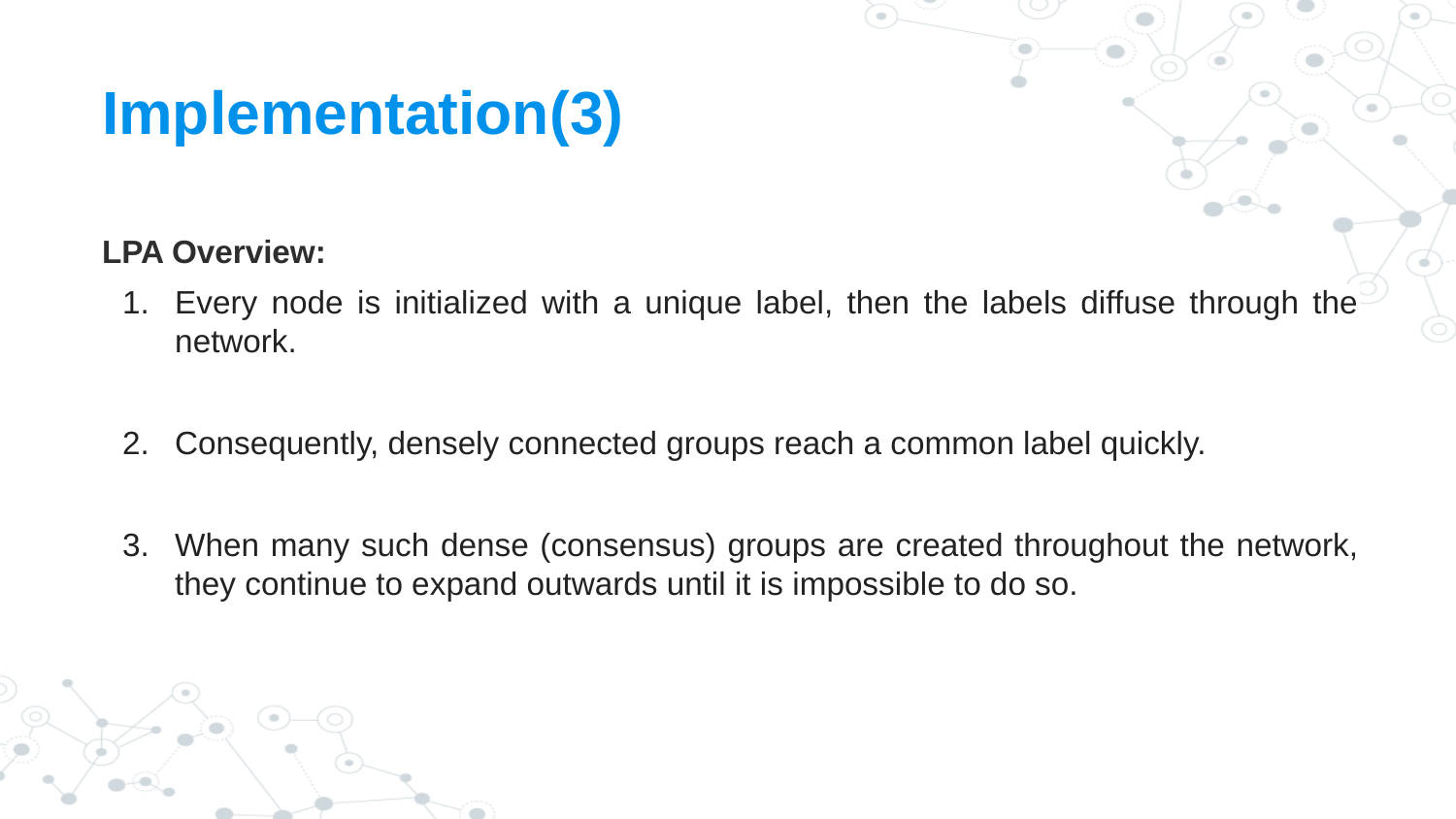

# Implementation(3)
LPA Overview:
Every node is initialized with a unique label, then the labels diffuse through the network.

Consequently, densely connected groups reach a common label quickly.

When many such dense (consensus) groups are created throughout the network, they continue to expand outwards until it is impossible to do so.